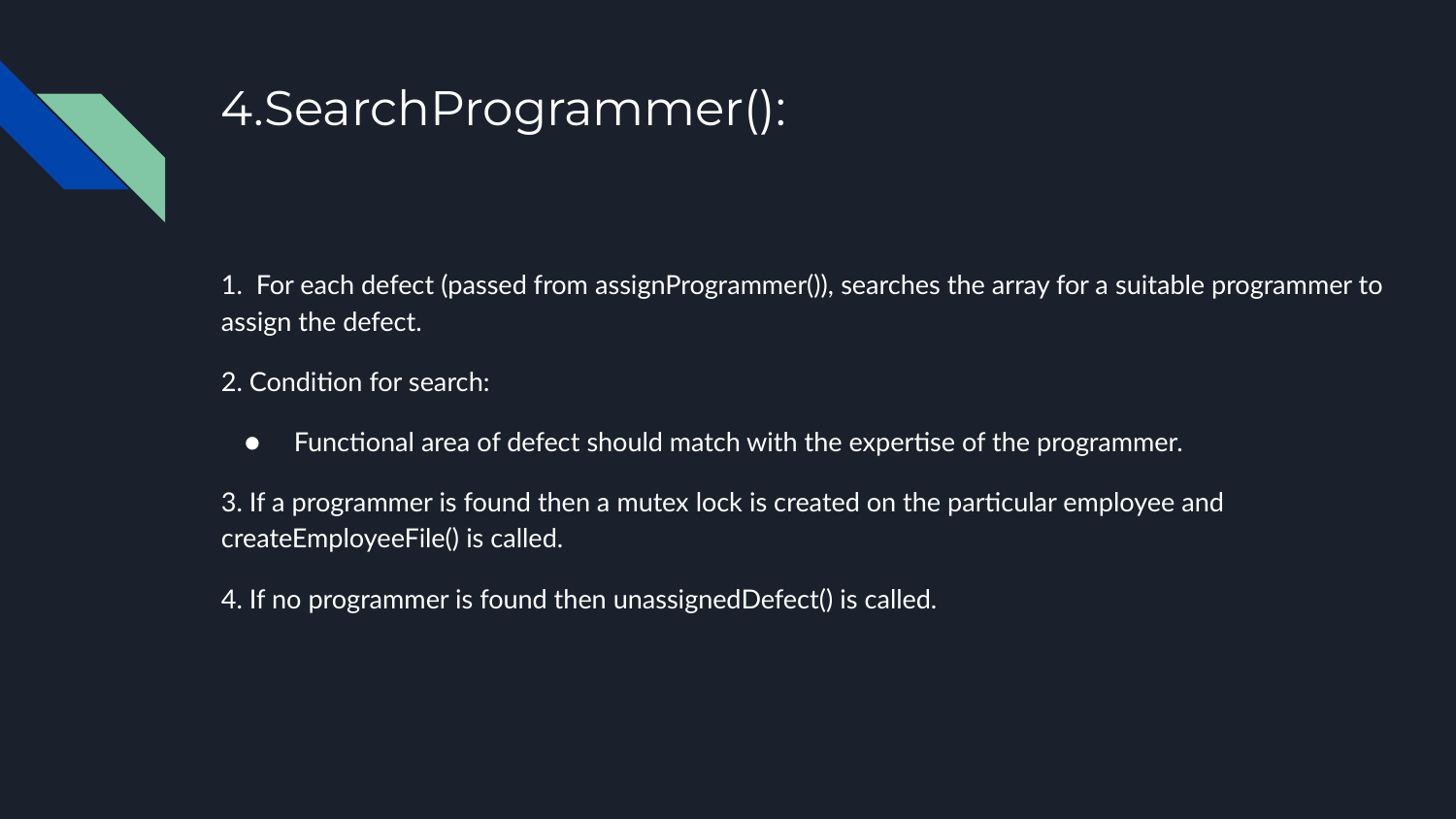

# 4.SearchProgrammer():
1.  For each defect (passed from assignProgrammer()), searches the array for a suitable programmer to assign the defect.
2. Condition for search:
Functional area of defect should match with the expertise of the programmer.
3. If a programmer is found then a mutex lock is created on the particular employee and createEmployeeFile() is called.
4. If no programmer is found then unassignedDefect() is called.